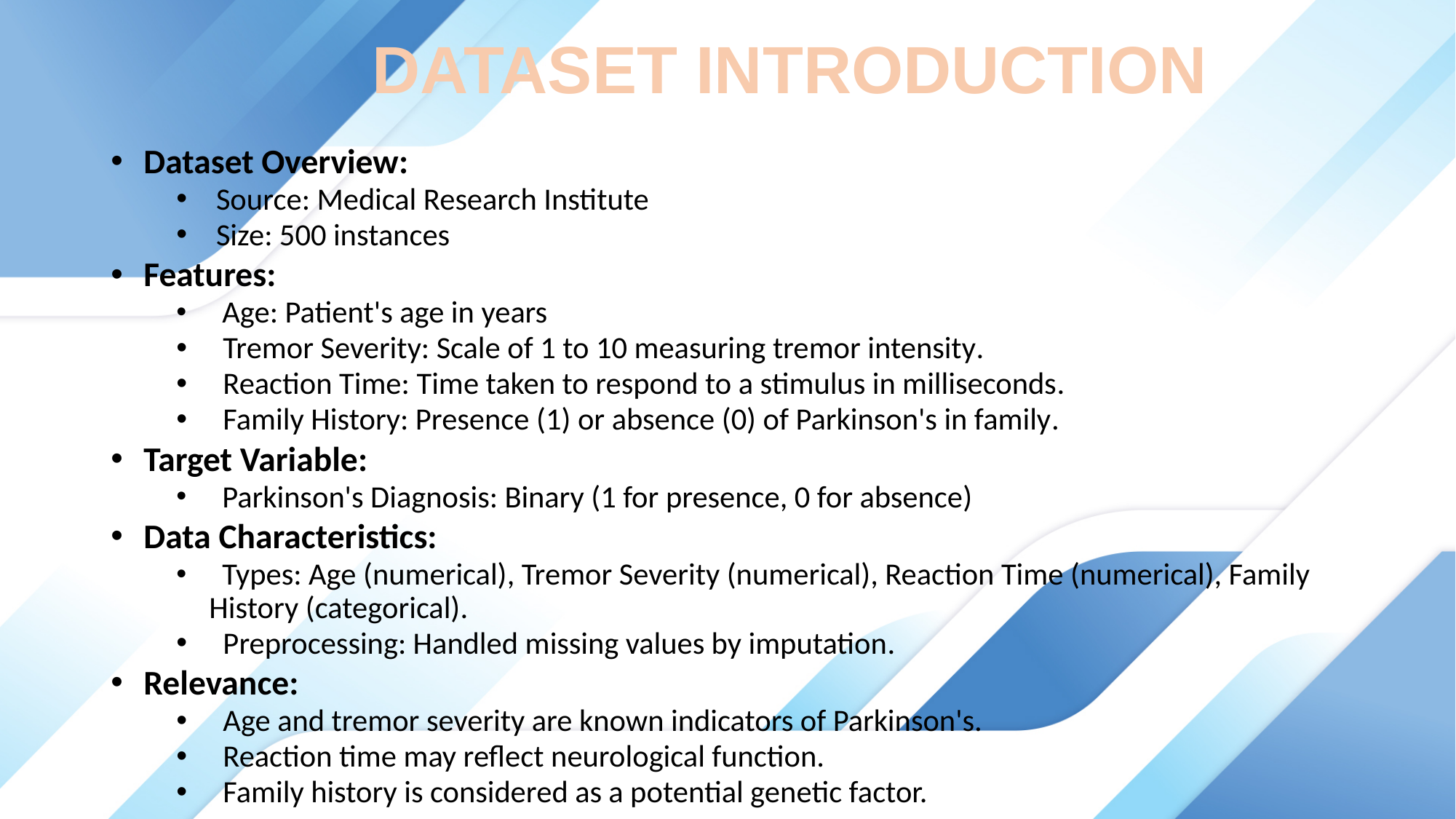

# DATASET INTRODUCTION
Dataset Overview:
 Source: Medical Research Institute
 Size: 500 instances
Features:
  Age: Patient's age in years
  Tremor Severity: Scale of 1 to 10 measuring tremor intensity.
  Reaction Time: Time taken to respond to a stimulus in milliseconds.
  Family History: Presence (1) or absence (0) of Parkinson's in family.
Target Variable:
  Parkinson's Diagnosis: Binary (1 for presence, 0 for absence)
Data Characteristics:
  Types: Age (numerical), Tremor Severity (numerical), Reaction Time (numerical), Family History (categorical).
  Preprocessing: Handled missing values by imputation.
Relevance:
  Age and tremor severity are known indicators of Parkinson's.
  Reaction time may reflect neurological function.
  Family history is considered as a potential genetic factor.